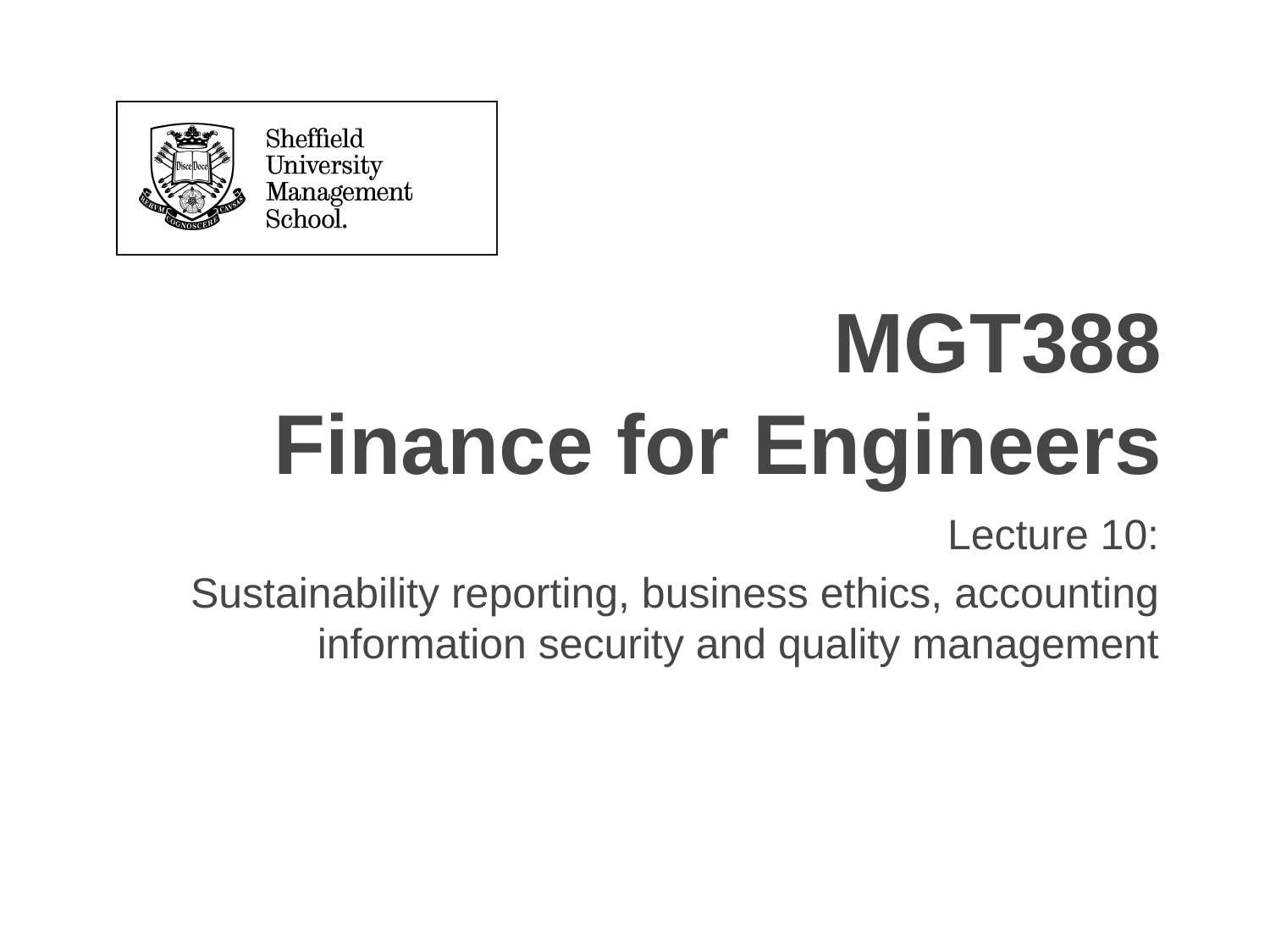

MGT388
Finance for Engineers

Lecture 10:
Sustainability reporting, business ethics, accounting information security and quality management